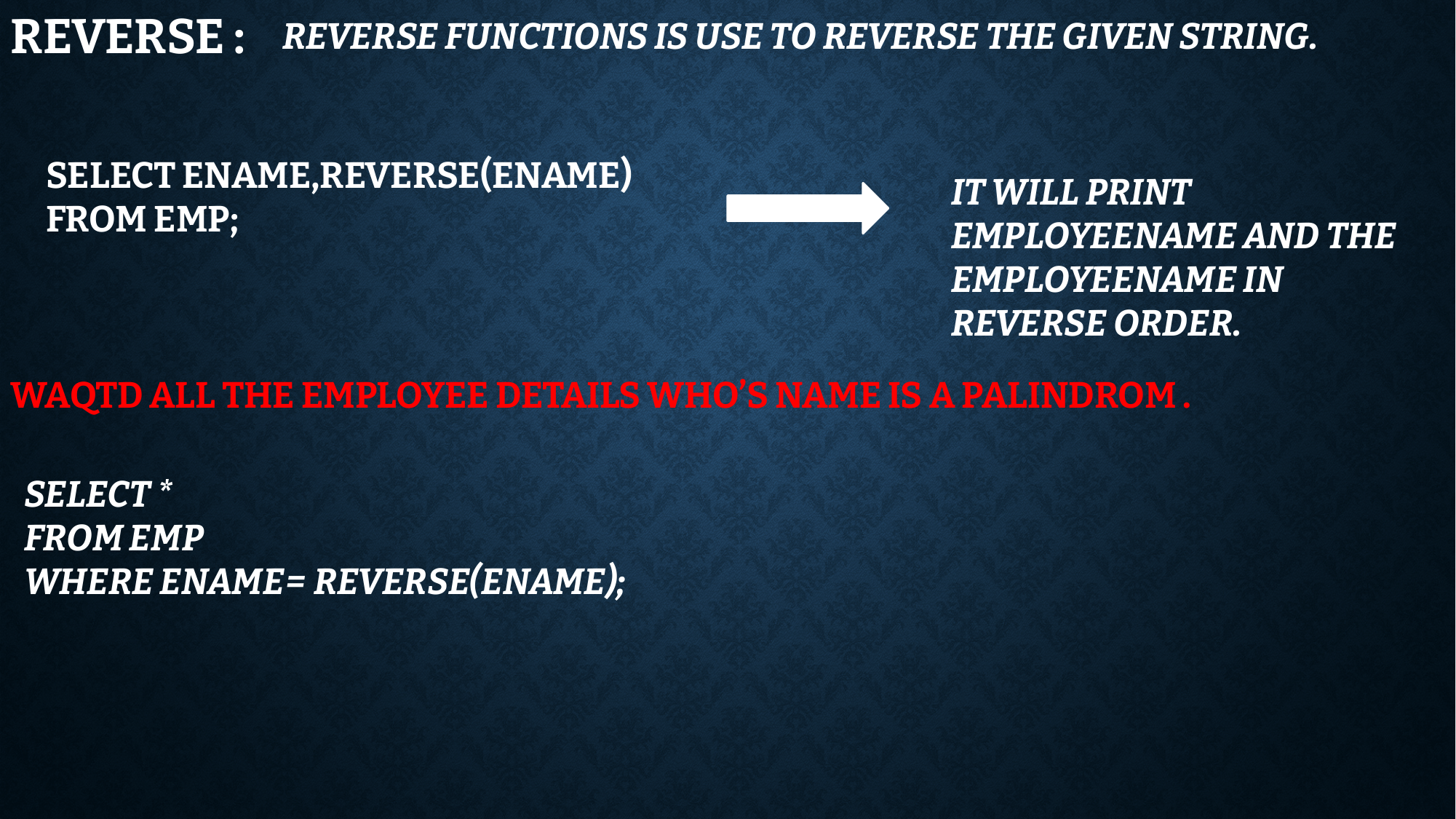

REVERSE :
REVERSE FUNCTIONS IS USE TO REVERSE THE GIVEN STRING.
SELECT ENAME,REVERSE(ENAME)
FROM EMP;
IT WILL PRINT EMPLOYEENAME AND THE EMPLOYEENAME IN REVERSE ORDER.

WAQTD ALL THE EMPLOYEE DETAILS WHO’S NAME IS A PALINDROM .
SELECT *
FROM EMP
WHERE ENAME= REVERSE(ENAME);